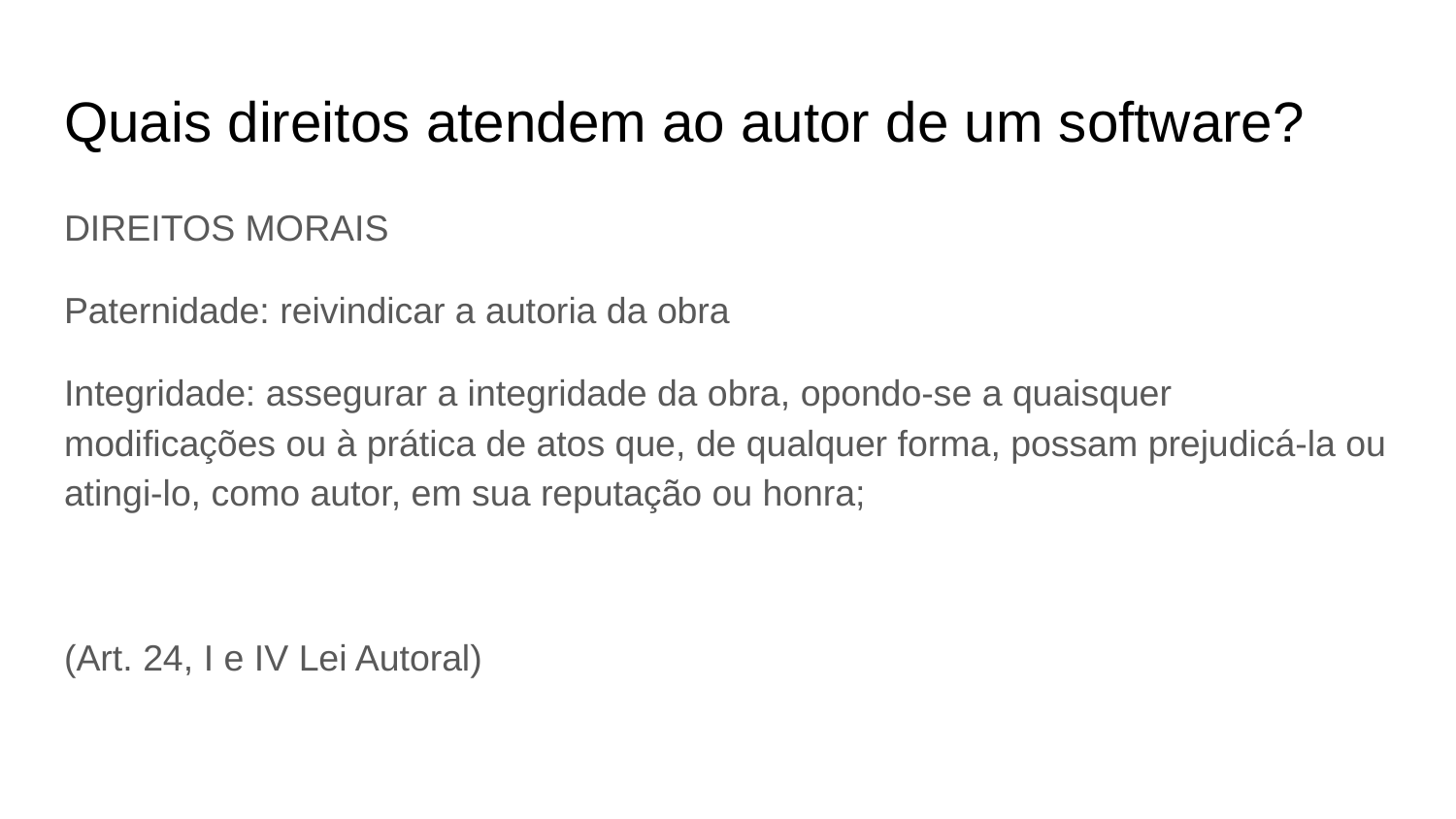

# Quais direitos atendem ao autor de um software?
DIREITOS MORAIS
Paternidade: reivindicar a autoria da obra
Integridade: assegurar a integridade da obra, opondo-se a quaisquer modificações ou à prática de atos que, de qualquer forma, possam prejudicá-la ou atingi-lo, como autor, em sua reputação ou honra;

(Art. 24, I e IV Lei Autoral)